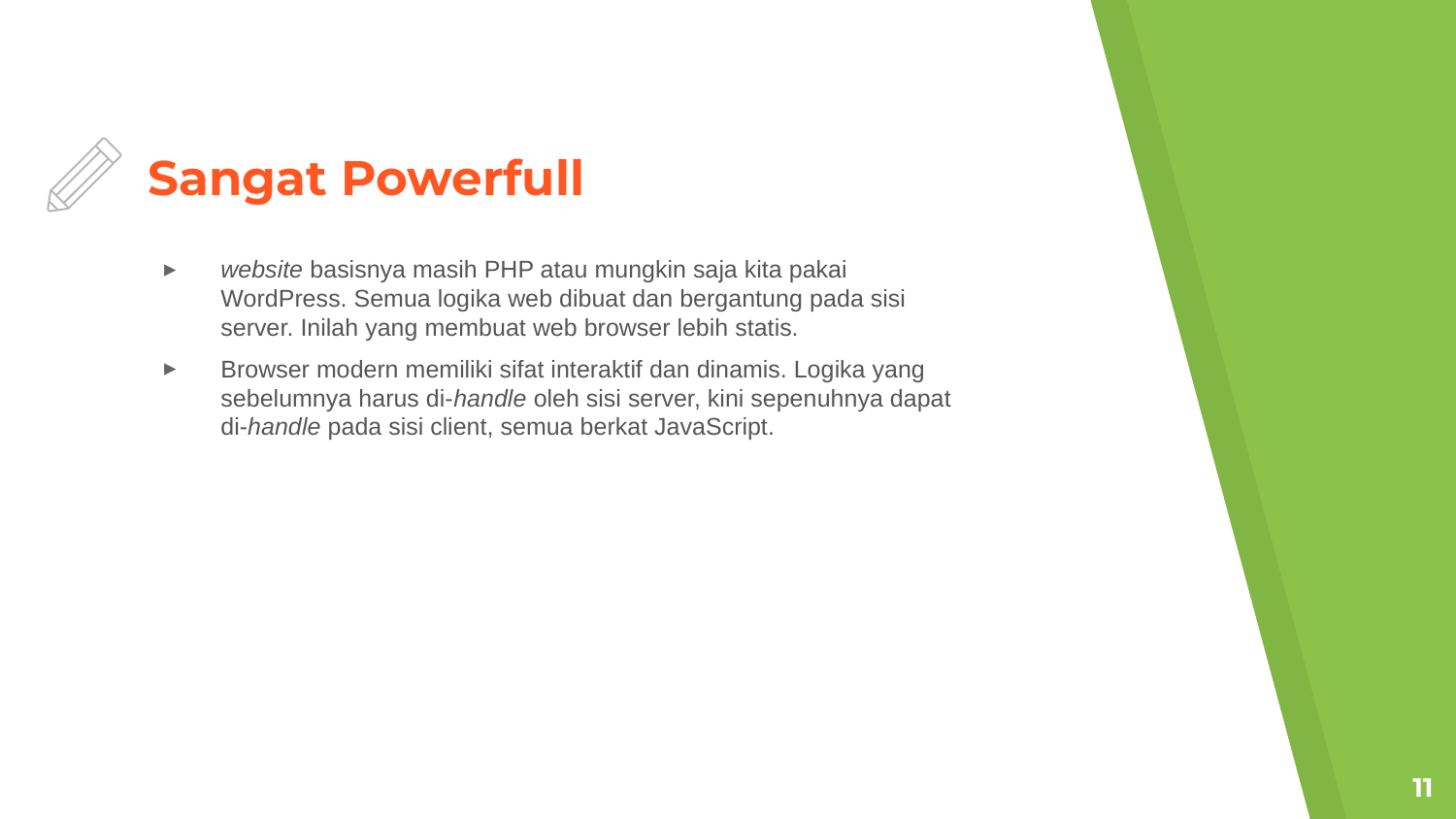

# Sangat Powerfull
website basisnya masih PHP atau mungkin saja kita pakai WordPress. Semua logika web dibuat dan bergantung pada sisi server. Inilah yang membuat web browser lebih statis.
Browser modern memiliki sifat interaktif dan dinamis. Logika yang sebelumnya harus di-handle oleh sisi server, kini sepenuhnya dapat di-handle pada sisi client, semua berkat JavaScript.
11